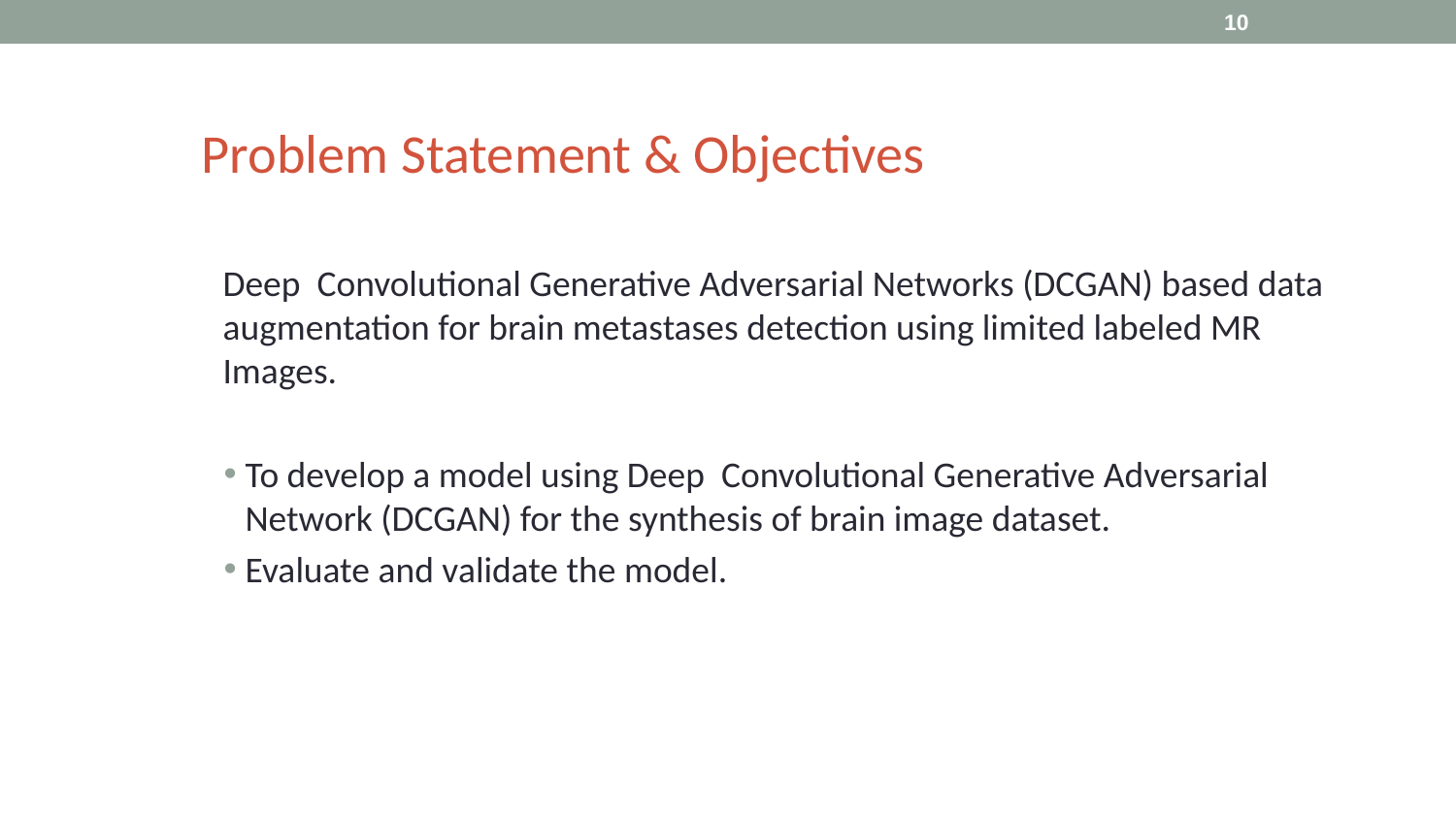

10
# Problem Statement & Objectives
Deep  Convolutional Generative Adversarial Networks (DCGAN) based data augmentation for brain metastases detection using limited labeled MR Images.

To develop a model using Deep  Convolutional Generative Adversarial Network (DCGAN) for the synthesis of brain image dataset.
Evaluate and validate the model.